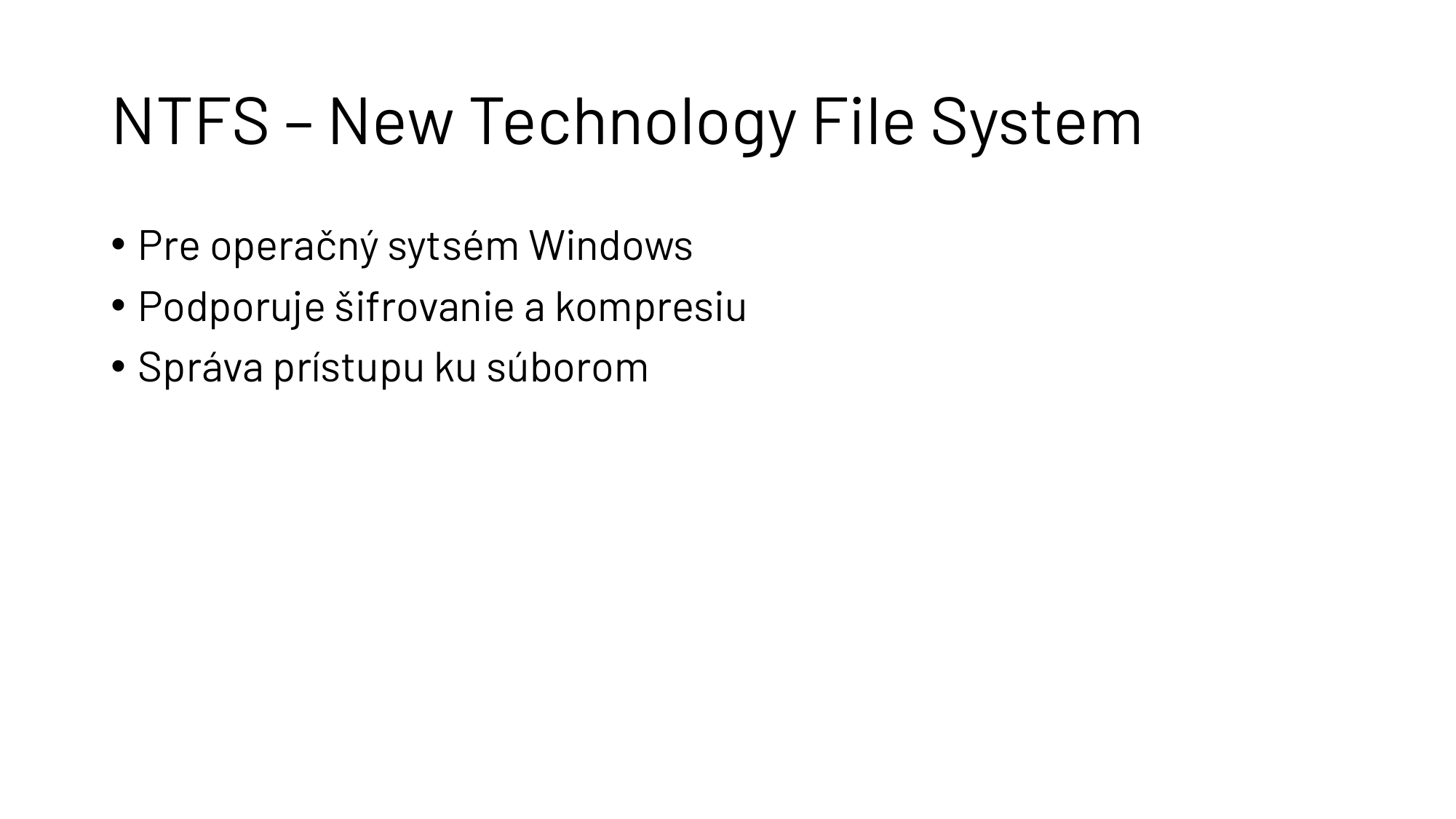

# NTFS – New Technology File System
Pre operačný sytsém Windows
Podporuje šifrovanie a kompresiu
Správa prístupu ku súborom